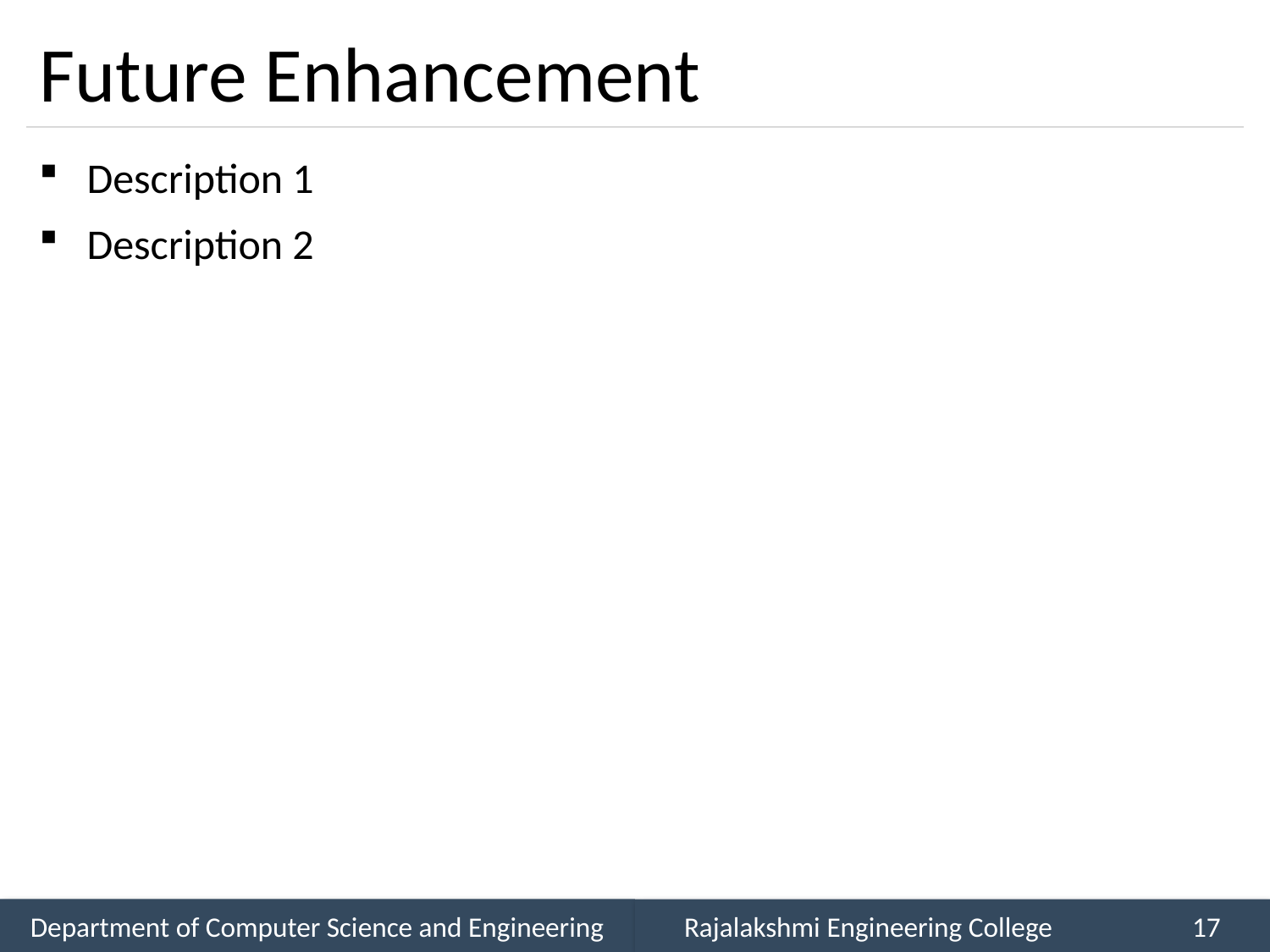

# Future Enhancement
Description 1
Description 2